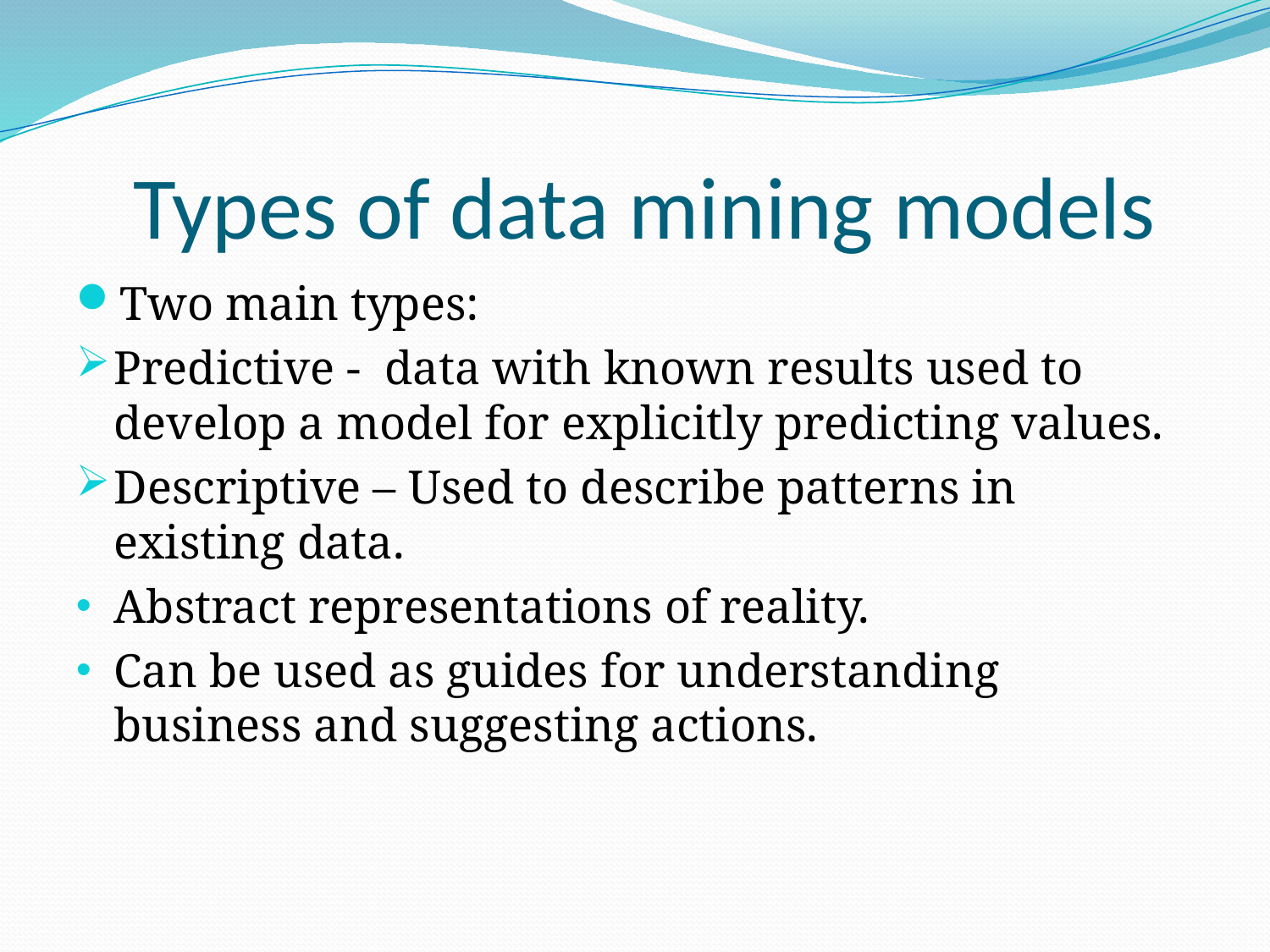

# Types of data mining models
Two main types:
Predictive -  data with known results used to develop a model for explicitly predicting values.
Descriptive – Used to describe patterns in existing data.
Abstract representations of reality.
Can be used as guides for understanding business and suggesting actions.